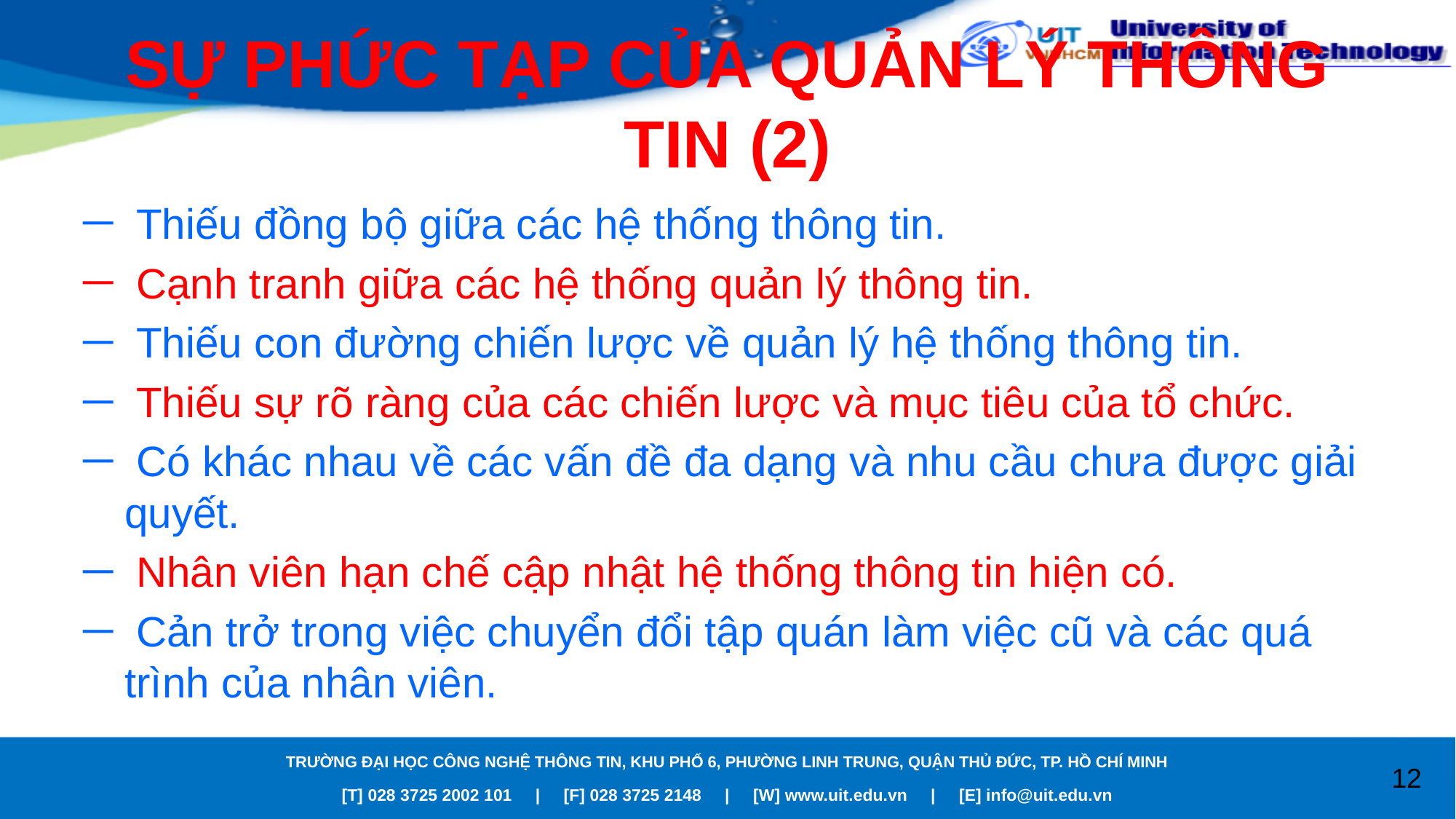

# SỰ PHỨC TẠP CỦA QUẢN LÝ THÔNG TIN (2)
 Thiếu đồng bộ giữa các hệ thống thông tin.
 Cạnh tranh giữa các hệ thống quản lý thông tin.
 Thiếu con đường chiến lược về quản lý hệ thống thông tin.
 Thiếu sự rõ ràng của các chiến lược và mục tiêu của tổ chức.
 Có khác nhau về các vấn đề đa dạng và nhu cầu chưa được giải quyết.
 Nhân viên hạn chế cập nhật hệ thống thông tin hiện có.
 Cản trở trong việc chuyển đổi tập quán làm việc cũ và các quá trình của nhân viên.